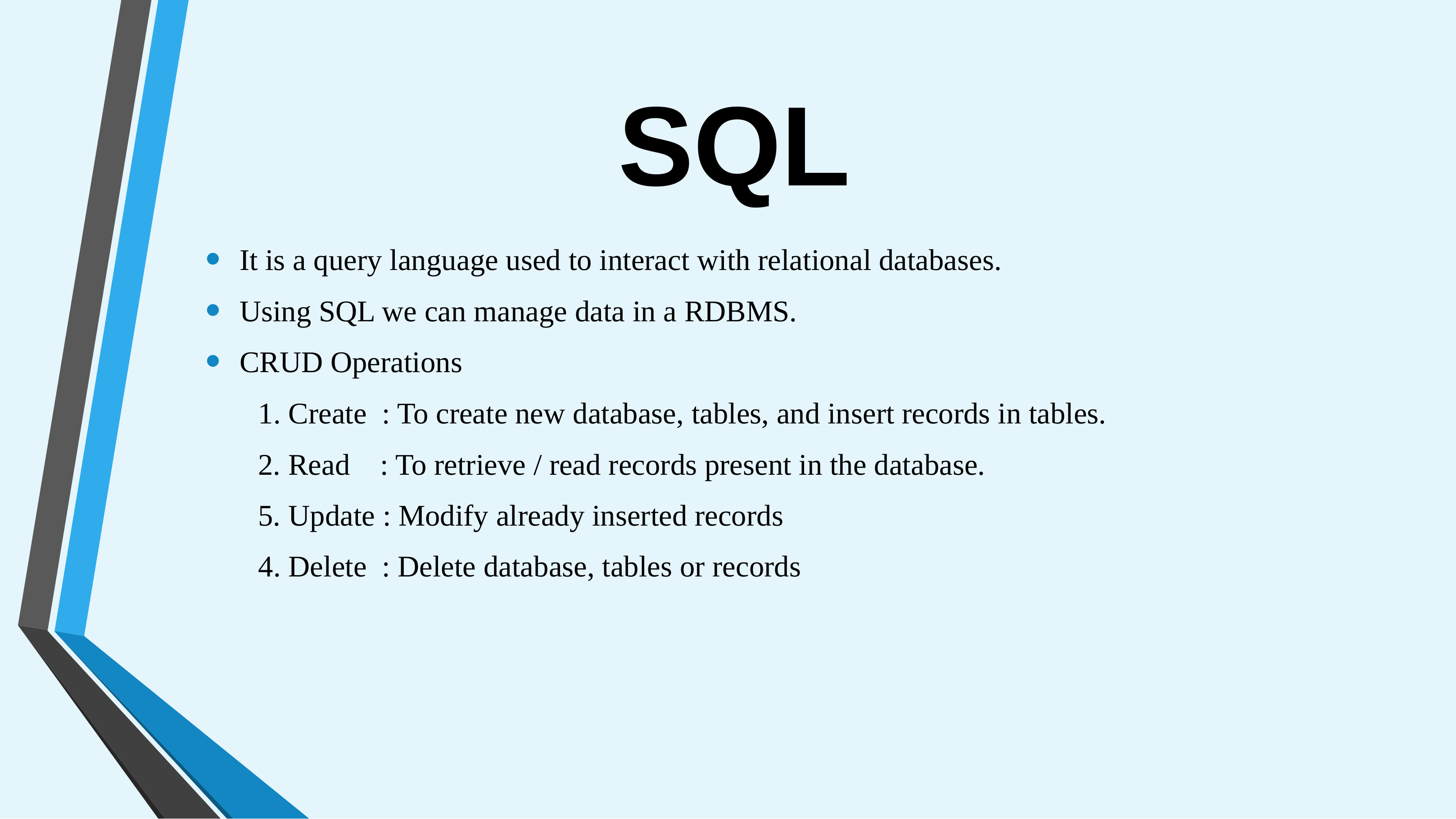

# SQL

It is a query language used to interact with relational databases.
Using SQL we can manage data in a RDBMS.
CRUD Operations
       1. Create  : To create new database, tables, and insert records in tables.
       2. Read    : To retrieve / read records present in the database.
       5. Update : Modify already inserted records
       4. Delete  : Delete database, tables or records